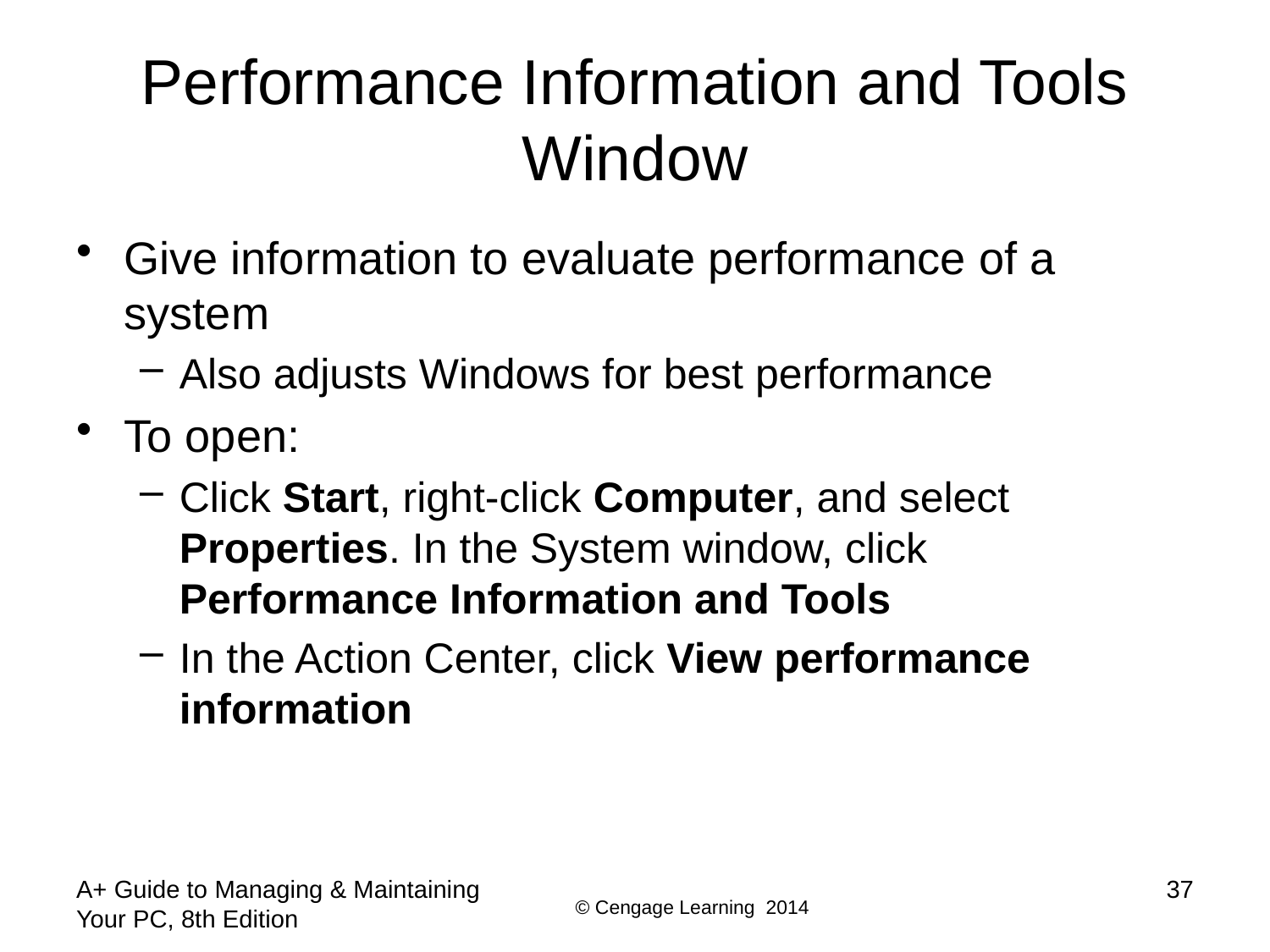

# Performance Information and Tools Window
Give information to evaluate performance of a system
Also adjusts Windows for best performance
To open:
Click Start, right-click Computer, and select Properties. In the System window, click Performance Information and Tools
In the Action Center, click View performance information
A+ Guide to Managing & Maintaining Your PC, 8th Edition
37